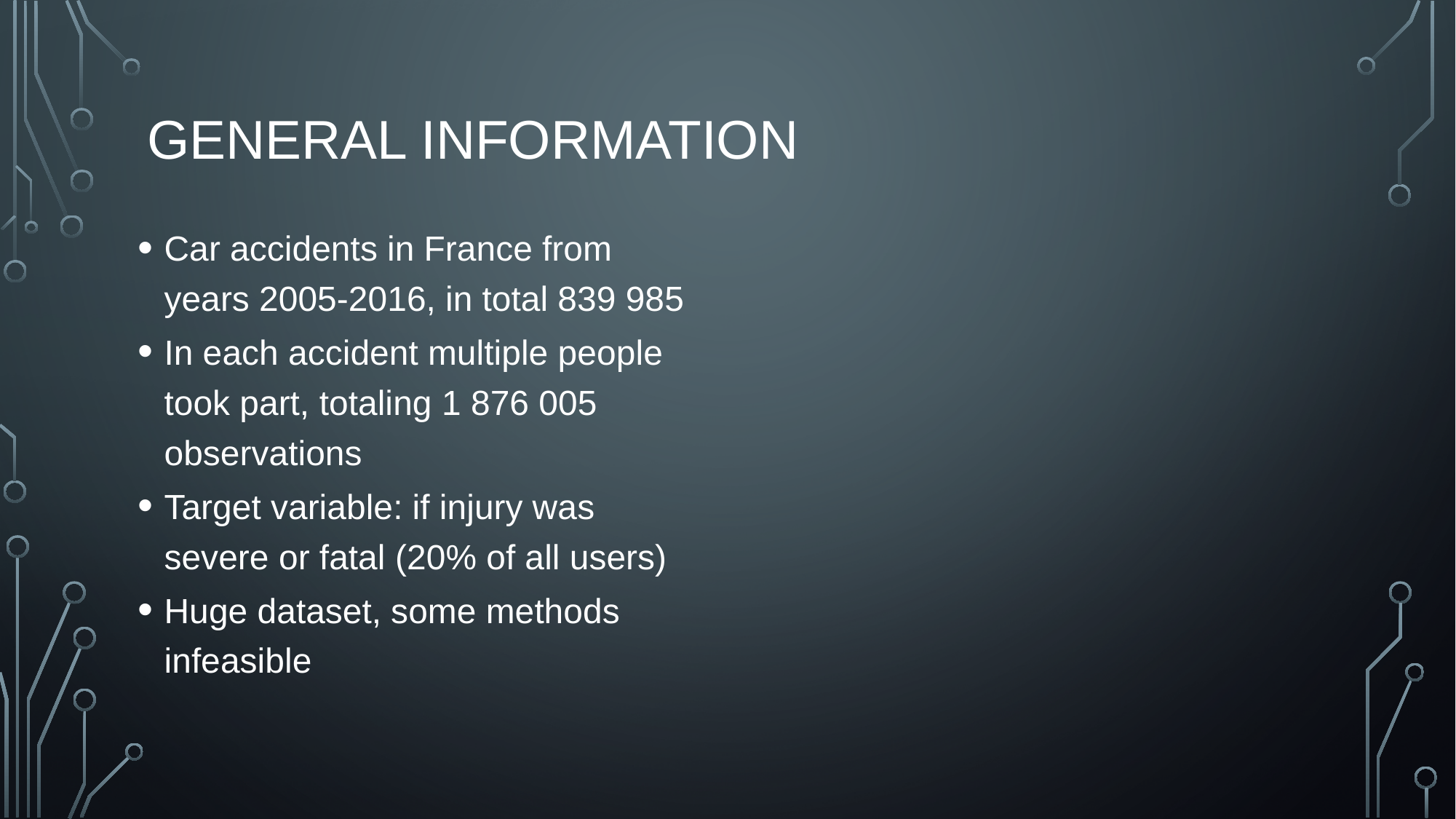

# General information
Car accidents in France from years 2005-2016, in total 839 985
In each accident multiple people took part, totaling 1 876 005 observations
Target variable: if injury was severe or fatal (20% of all users)
Huge dataset, some methods infeasible